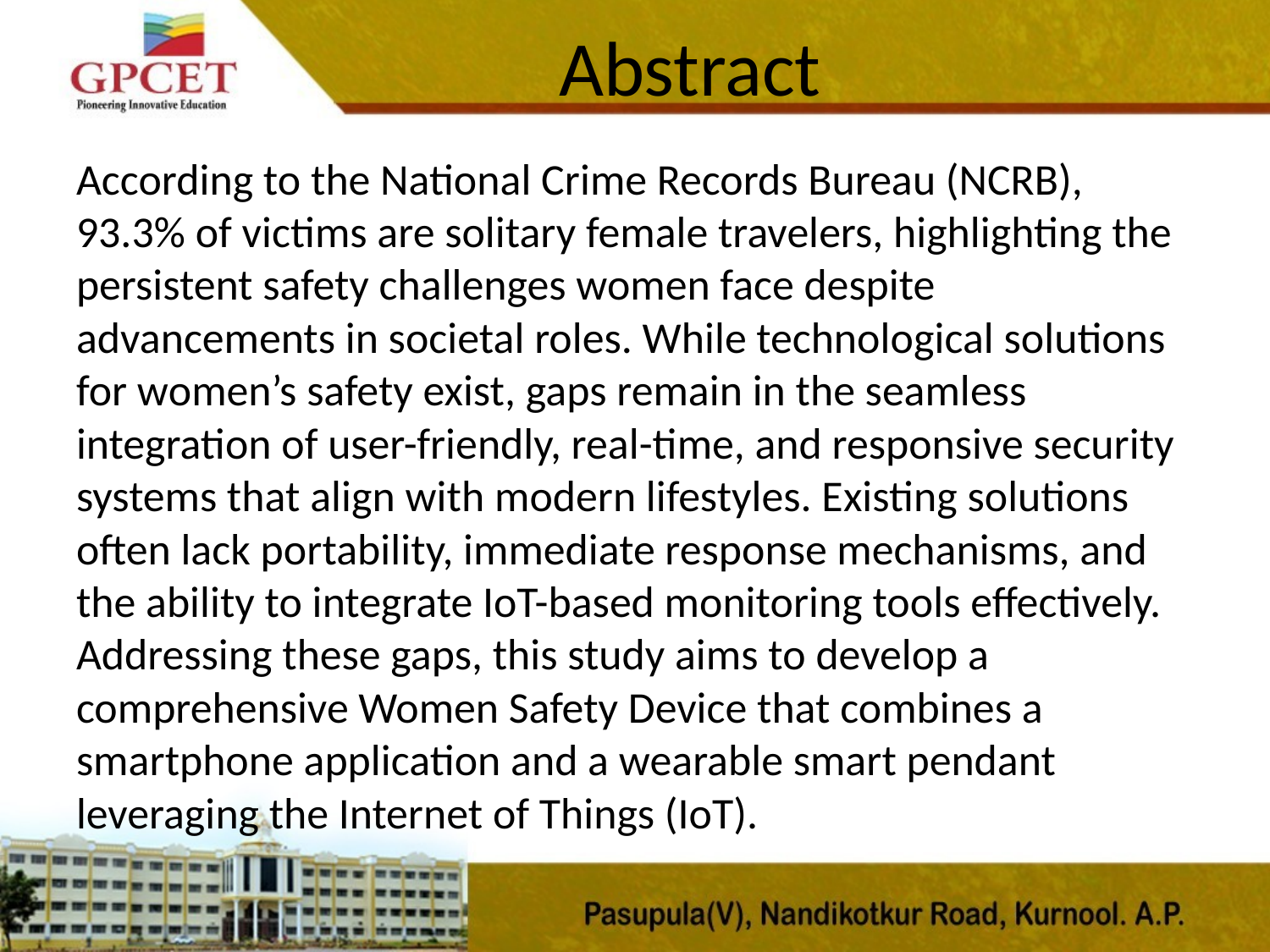

# Abstract
According to the National Crime Records Bureau (NCRB), 93.3% of victims are solitary female travelers, highlighting the persistent safety challenges women face despite advancements in societal roles. While technological solutions for women’s safety exist, gaps remain in the seamless integration of user-friendly, real-time, and responsive security systems that align with modern lifestyles. Existing solutions often lack portability, immediate response mechanisms, and the ability to integrate IoT-based monitoring tools effectively. Addressing these gaps, this study aims to develop a comprehensive Women Safety Device that combines a smartphone application and a wearable smart pendant leveraging the Internet of Things (IoT).